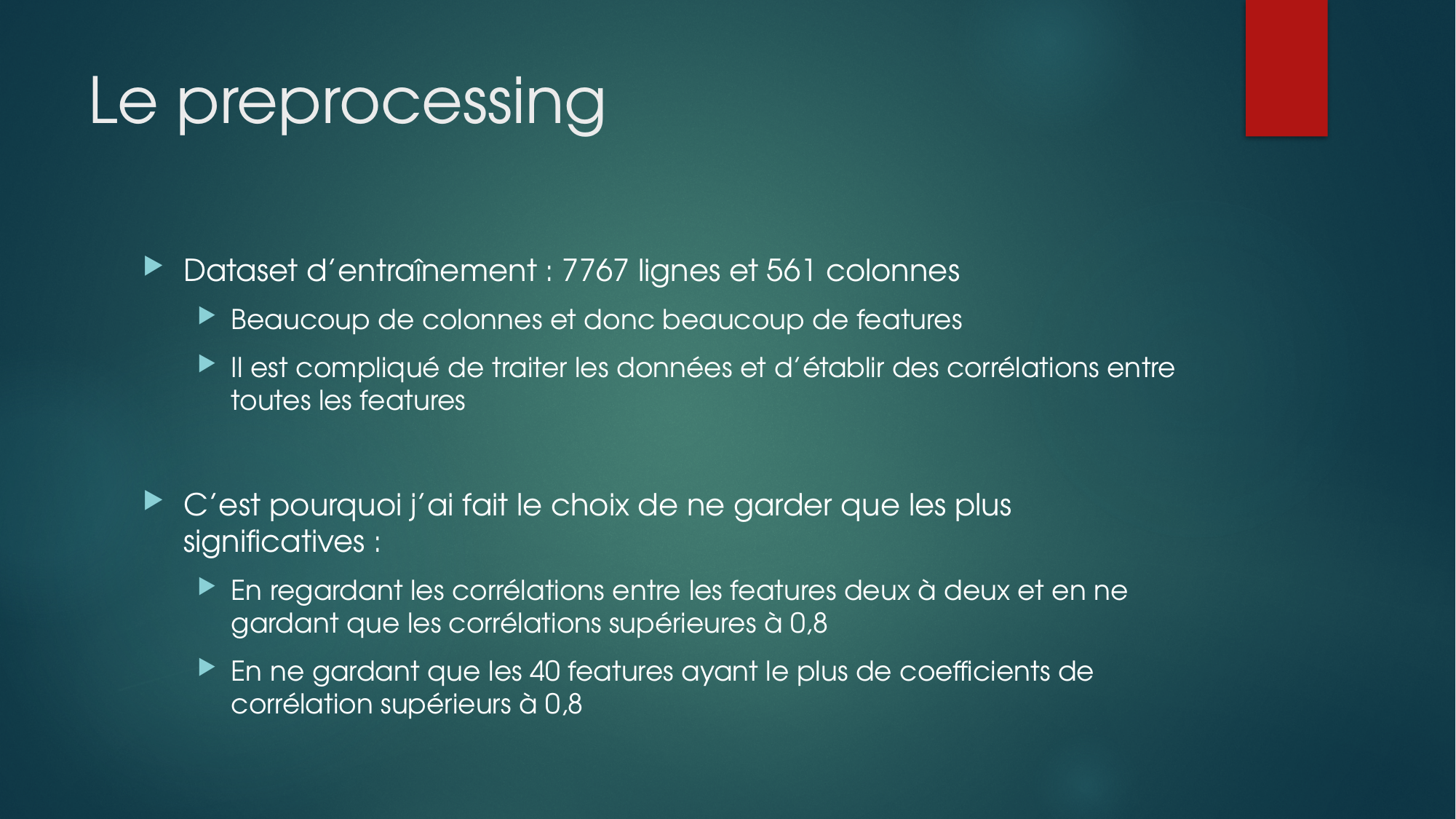

# Le preprocessing
Dataset d’entraînement : 7767 lignes et 561 colonnes
Beaucoup de colonnes et donc beaucoup de features
Il est compliqué de traiter les données et d’établir des corrélations entre toutes les features

C’est pourquoi j’ai fait le choix de ne garder que les plus significatives :
En regardant les corrélations entre les features deux à deux et en ne gardant que les corrélations supérieures à 0,8
En ne gardant que les 40 features ayant le plus de coefficients de corrélation supérieurs à 0,8